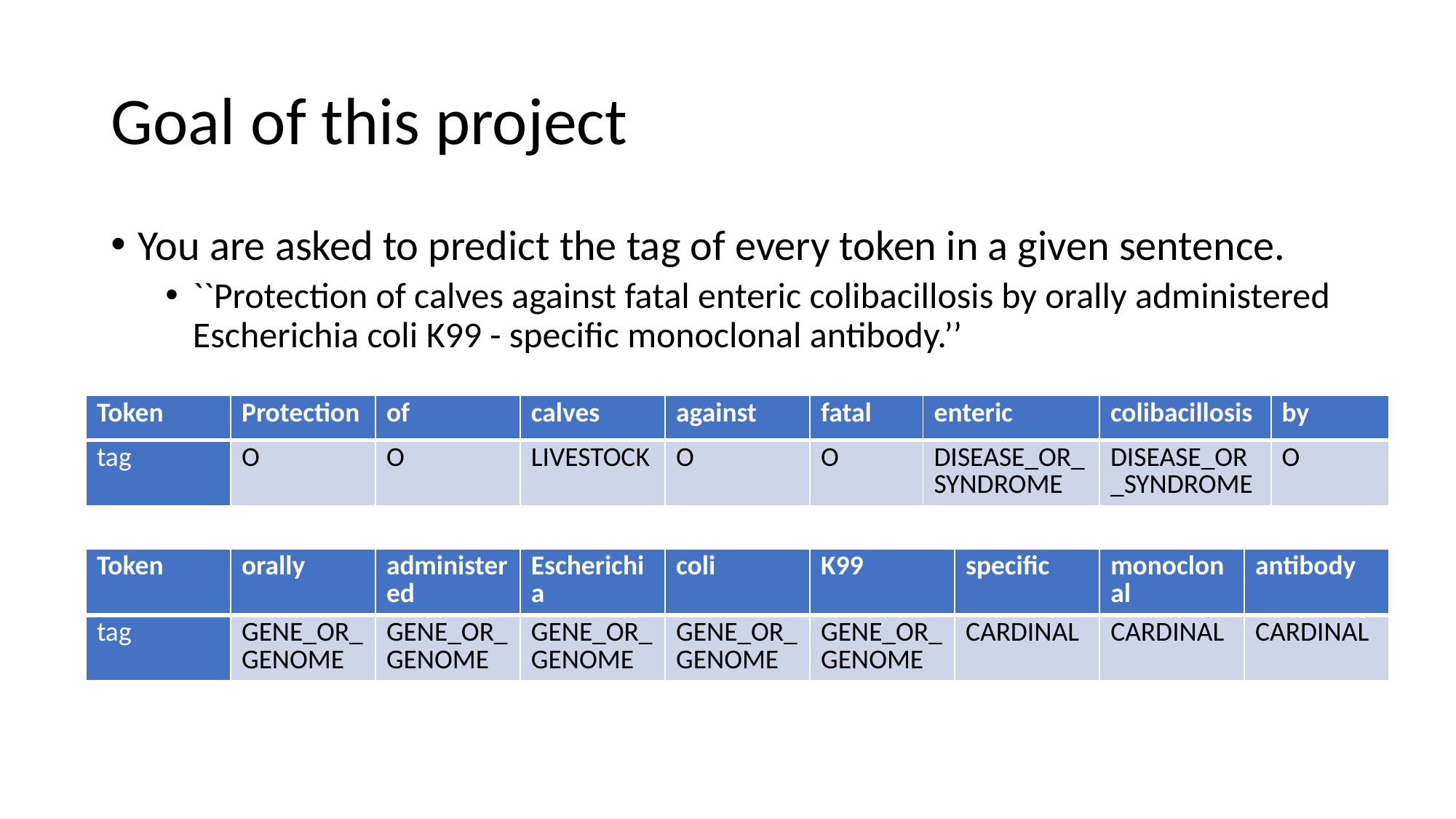

# Goal of this project
You are asked to predict the tag of every token in a given sentence.
``Protection of calves against fatal enteric colibacillosis by orally administered Escherichia coli K99 - specific monoclonal antibody.’’

| Token | Protection | of | calves | against | fatal | enteric | colibacillosis | by |
| --- | --- | --- | --- | --- | --- | --- | --- | --- |
| tag | O | O | LIVESTOCK | O | O | DISEASE\_OR\_SYNDROME | DISEASE\_OR\_SYNDROME | O |
| Token | orally | administered | Escherichia | coli | K99 | specific | monoclonal | antibody |
| --- | --- | --- | --- | --- | --- | --- | --- | --- |
| tag | GENE\_OR\_GENOME | GENE\_OR\_GENOME | GENE\_OR\_GENOME | GENE\_OR\_GENOME | GENE\_OR\_GENOME | CARDINAL | CARDINAL | CARDINAL |